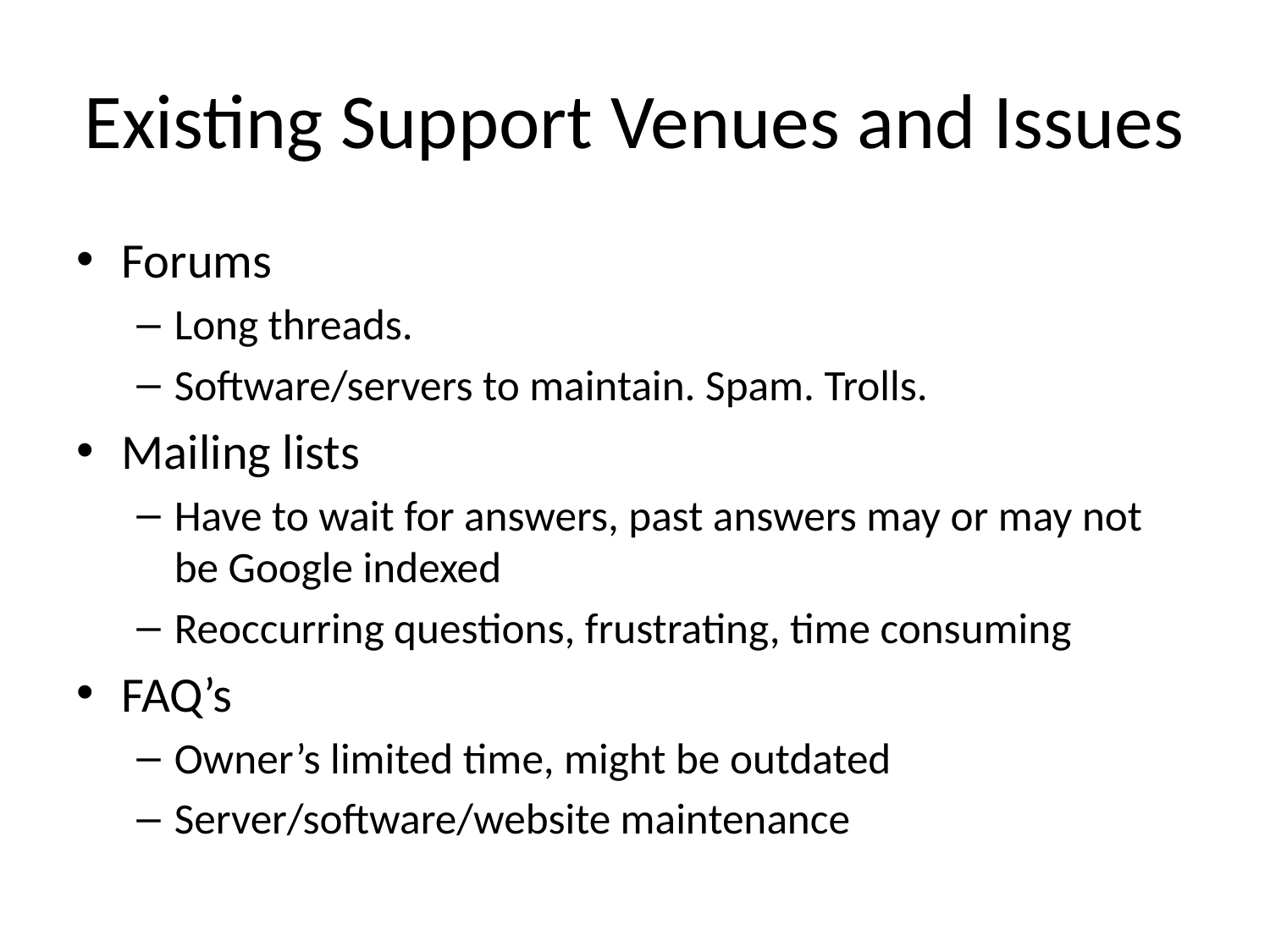

# Existing Support Venues and Issues
Forums
Long threads.
Software/servers to maintain. Spam. Trolls.
Mailing lists
Have to wait for answers, past answers may or may not be Google indexed
Reoccurring questions, frustrating, time consuming
FAQ’s
Owner’s limited time, might be outdated
Server/software/website maintenance